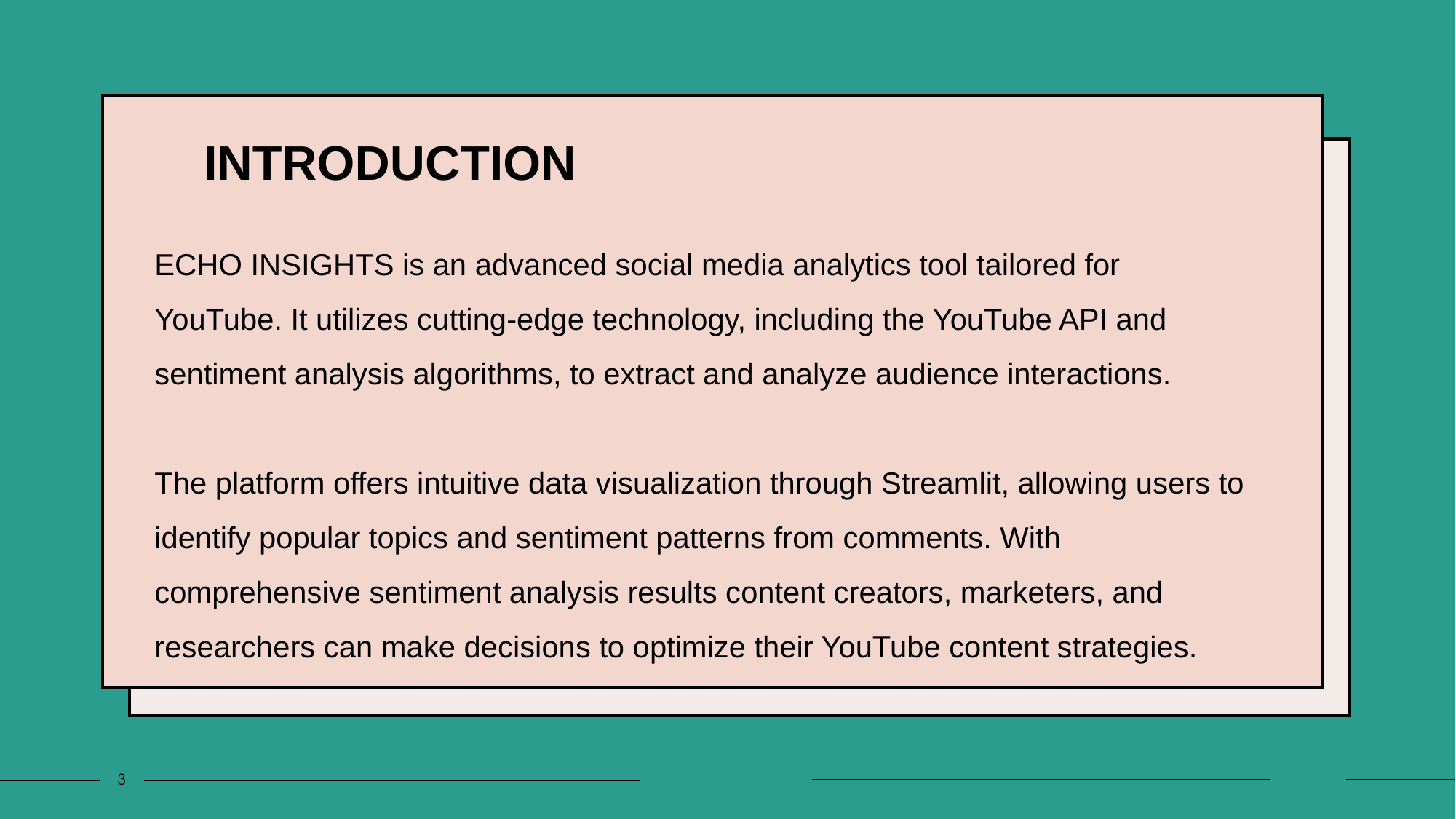

INTRODUCTION
# ECHO INSIGHTS is an advanced social media analytics tool tailored for YouTube. It utilizes cutting-edge technology, including the YouTube API and sentiment analysis algorithms, to extract and analyze audience interactions. The platform offers intuitive data visualization through Streamlit, allowing users to identify popular topics and sentiment patterns from comments. With comprehensive sentiment analysis results content creators, marketers, and researchers can make decisions to optimize their YouTube content strategies.
3